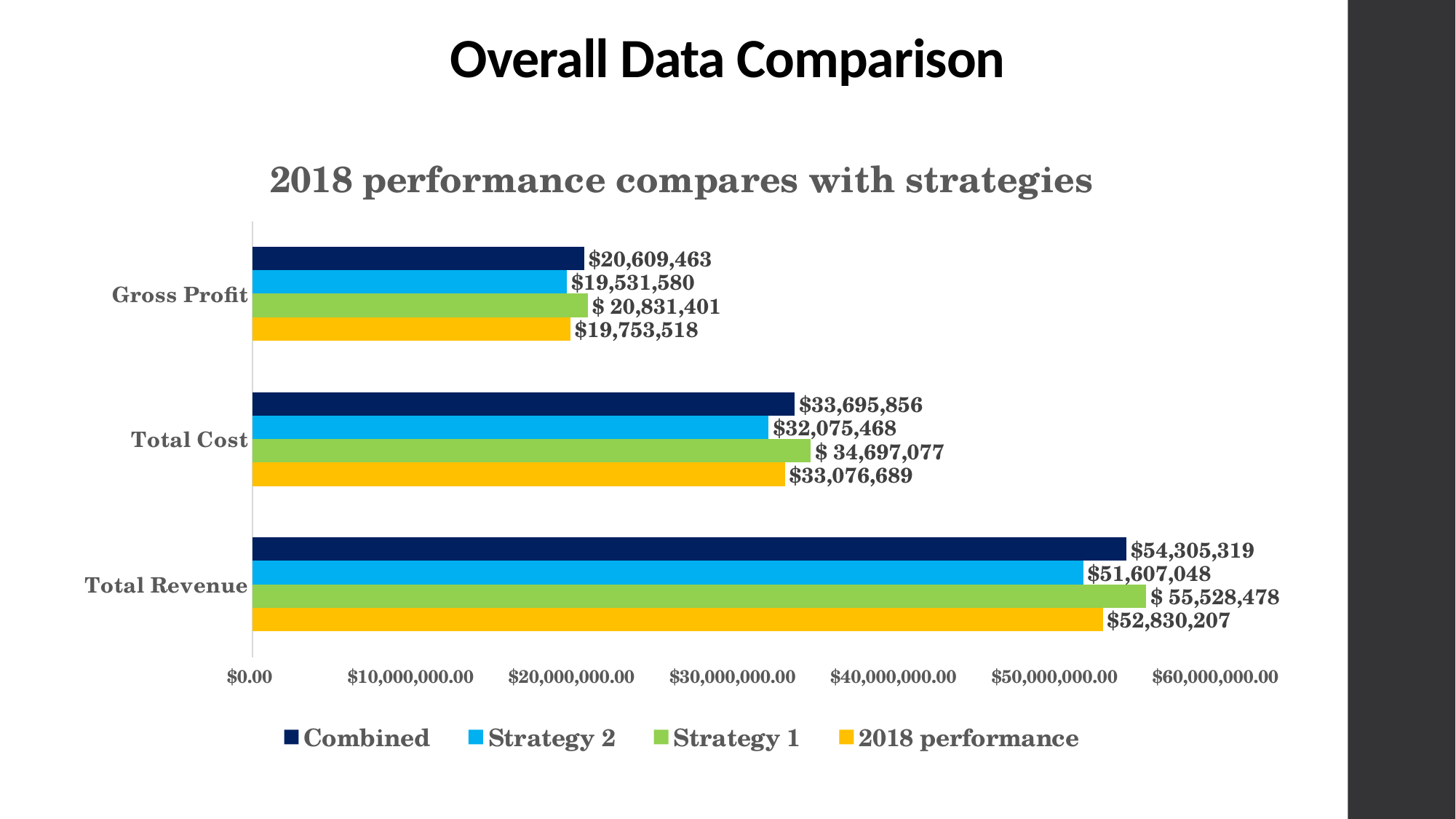

# Overall Data Comparison

### Chart: 2018 performance compares with strategies

| Category | 2018 performance | Strategy 1 | Strategy 2 | Combined |
|---|---|---|---|---|
| Total Revenue | 52830207.0 | 55528478.0 | 51607048.0 | 54305319.0 |
| Total Cost | 33076688.639999952 | 34697077.07999995 | 32075467.799999952 | 33695856.23999995 |
| Gross Profit | 19753518.359999992 | 20831400.920000046 | 19531580.200000048 | 20609462.76000005 |